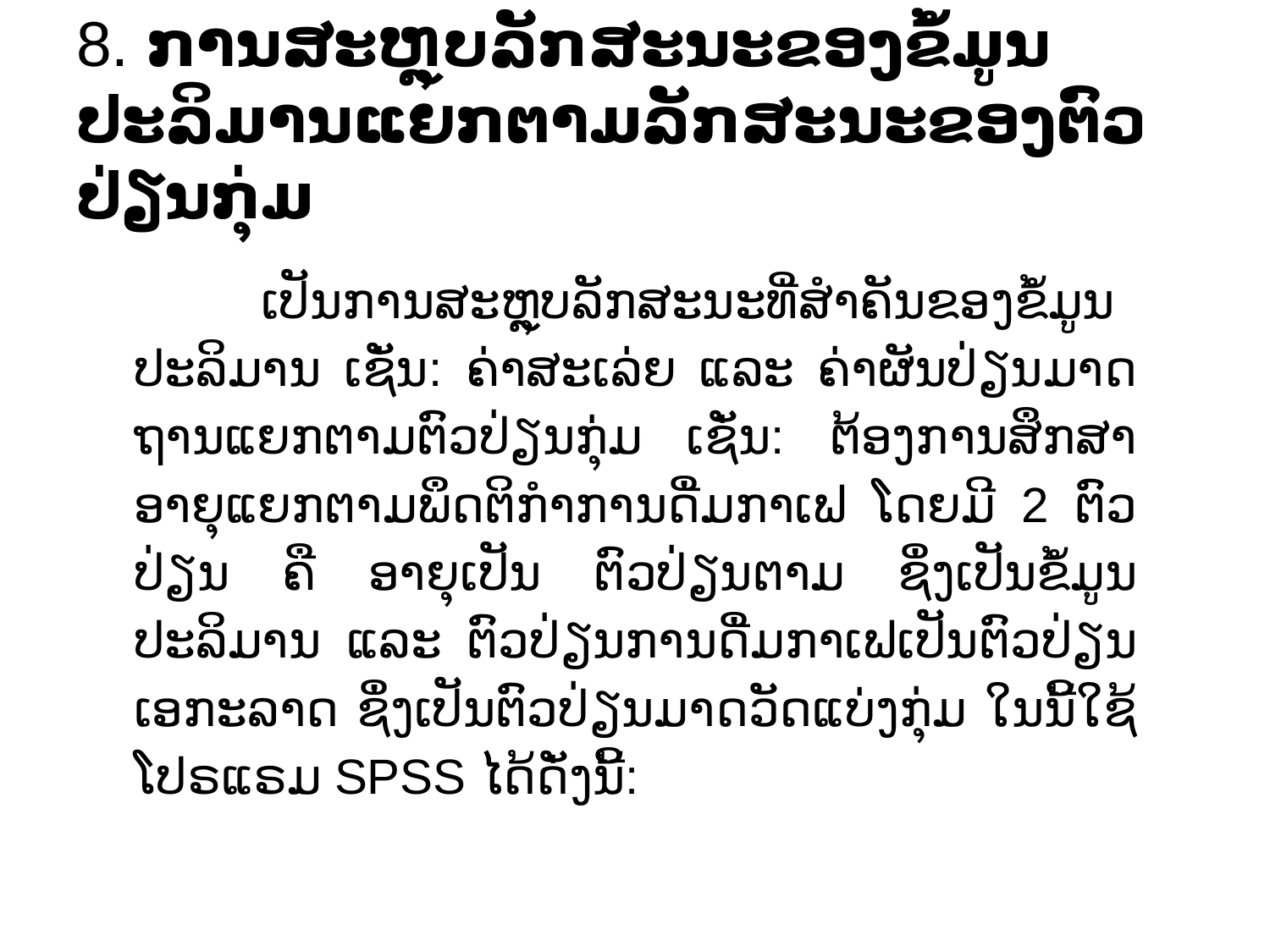

# 8. ການສະຫຼຸບລັກສະນະຂອງຂໍ້ມູນປະລິມານແຍກຕາມລັກສະນະຂອງຕົວປ່ຽນກຸ່ມ
	ເປັນການສະຫຼຸບລັກສະນະທີ່ສຳຄັນຂອງຂໍ້ມູນປະລິມານ ເຊັ່ນ: ຄ່າສະເລ່ຍ ແລະ ຄ່າຜັນປ່ຽນມາດ ຖານແຍກຕາມຕົວປ່ຽນກຸ່ມ ເຊັ່ນ: ຕ້ອງການສຶກສາອາຍຸແຍກຕາມພຶດຕິກຳການດື່ມກາເຟ ໂດຍມີ 2 ຕົວປ່ຽນ ຄື ອາຍຸເປັນ ຕົວປ່ຽນຕາມ ຊຶ່ງເປັນຂໍ້ມູນປະລິມານ ແລະ ຕົວປ່ຽນການດື່ມກາເຟເປັນຕົວປ່ຽນ ເອກະລາດ ຊຶ່ງເປັນຕົວປ່ຽນມາດວັດແບ່ງກຸ່ມ ໃນນີ້ໃຊ້ໂປຣແຣມ SPSS ໄດ້ດັ່ງນີ້: